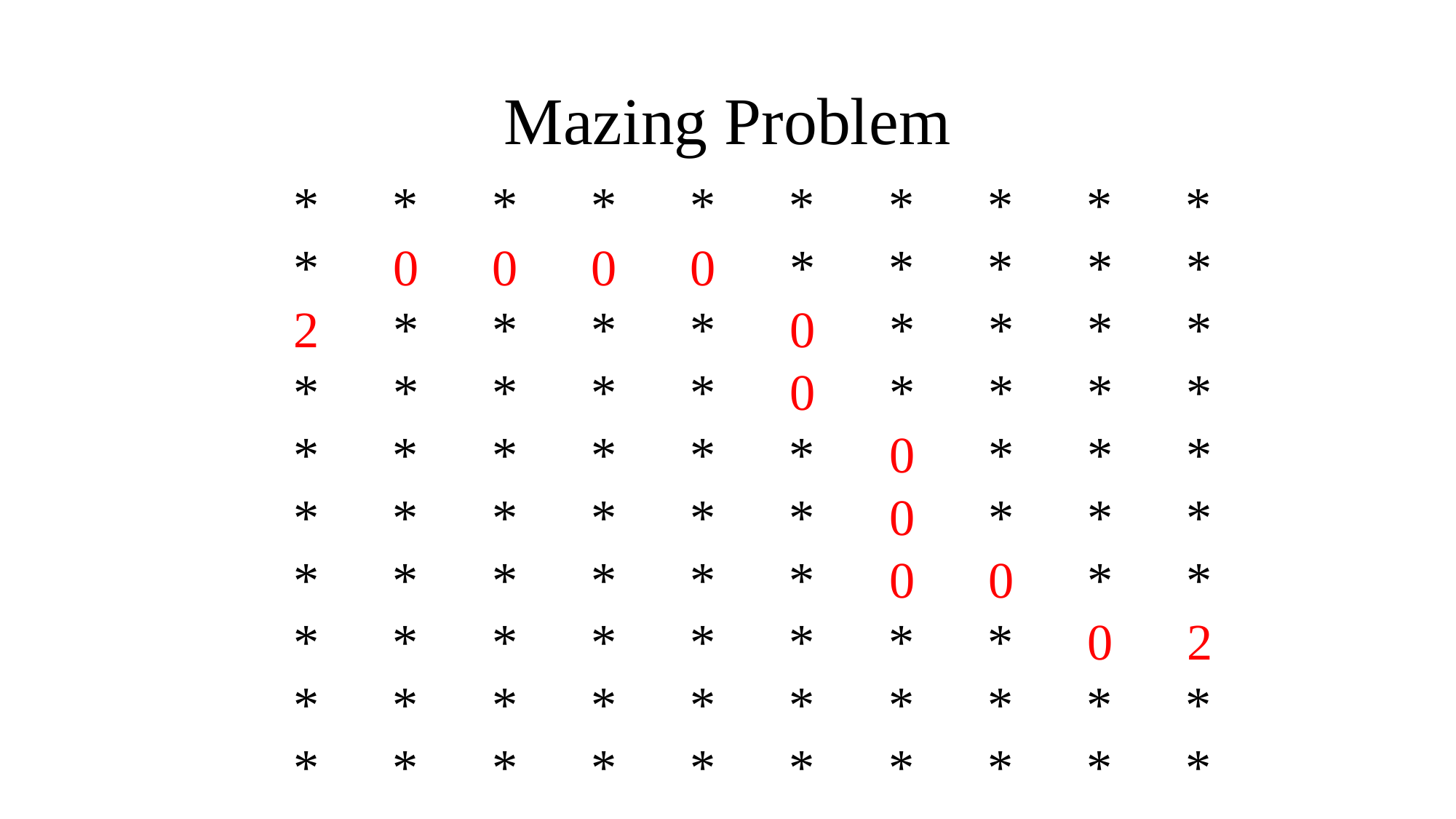

# Mazing Problem
* * * * * * * * * *
* 0 0 0 0 * * * * *
2 * * * * 0 * * * *
* * * * * 0 * * * *
* * * * * * 0 * * *
* * * * * * 0 * * *
* * * * * * 0 0 * *
* * * * * * * * 0 2
* * * * * * * * * *
* * * * * * * * * *